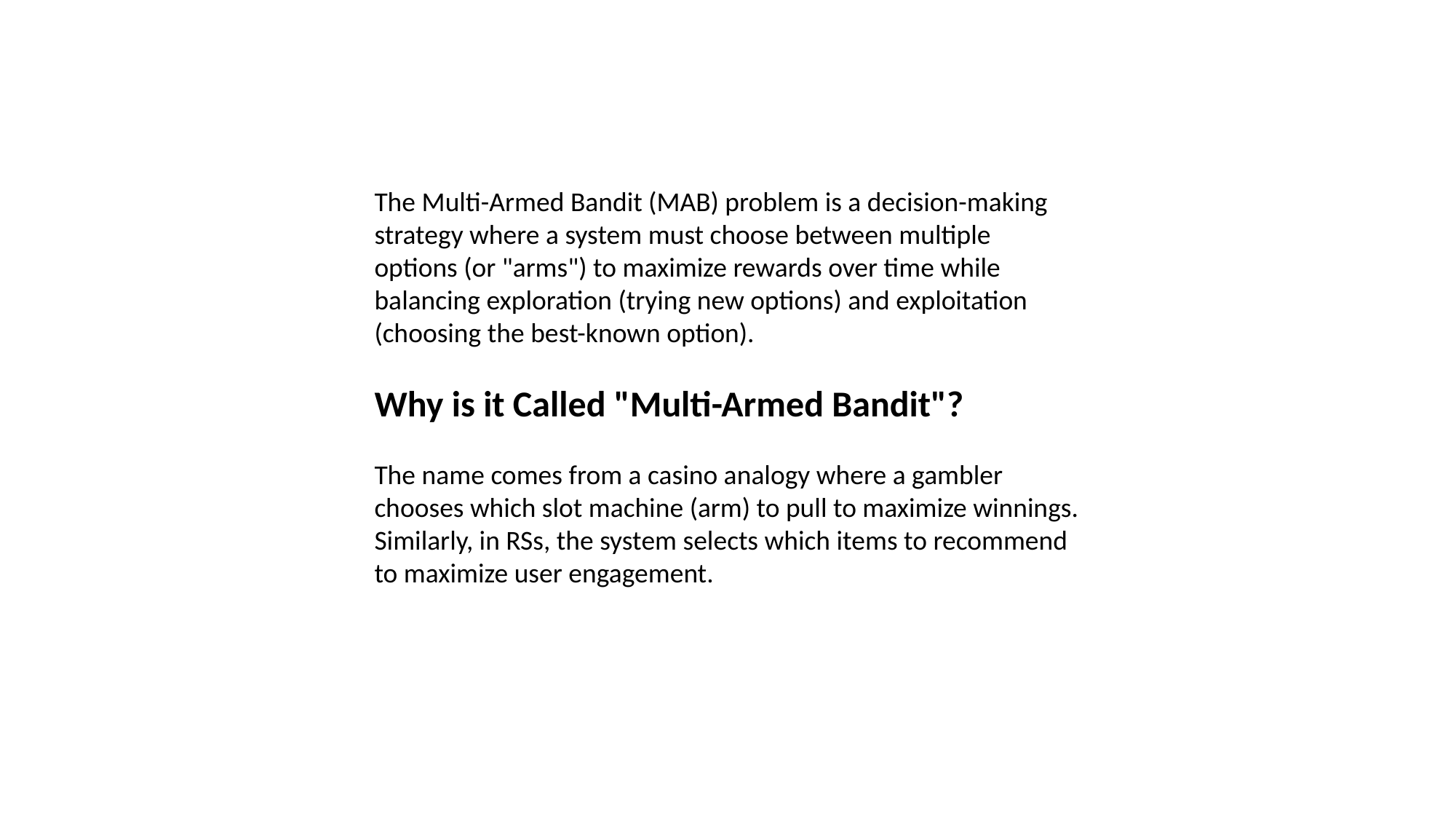

The Multi-Armed Bandit (MAB) problem is a decision-making strategy where a system must choose between multiple options (or "arms") to maximize rewards over time while balancing exploration (trying new options) and exploitation (choosing the best-known option).

Why is it Called "Multi-Armed Bandit"?

The name comes from a casino analogy where a gambler chooses which slot machine (arm) to pull to maximize winnings. Similarly, in RSs, the system selects which items to recommend to maximize user engagement.